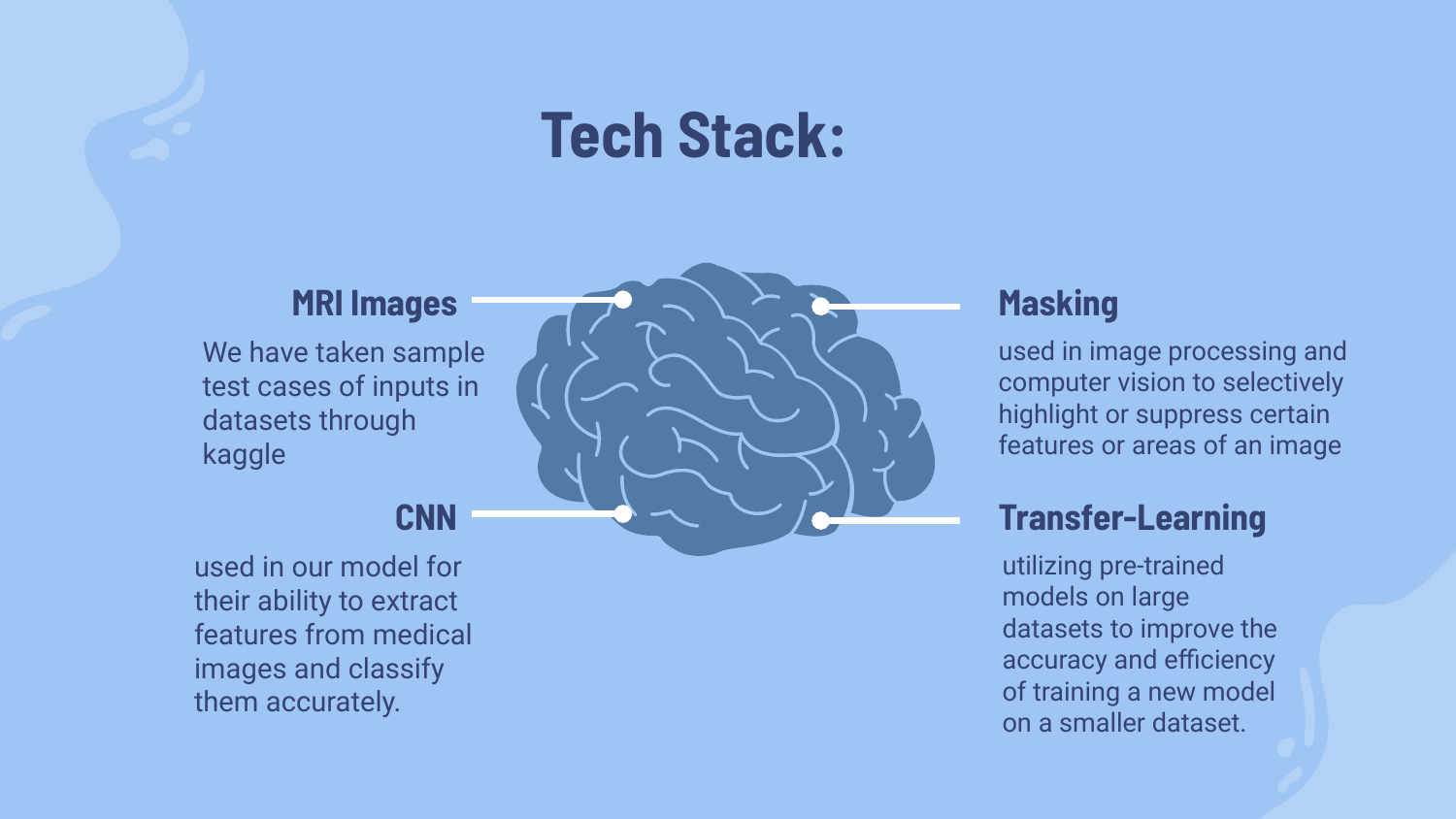

# Tech Stack:

MRI Images
Masking
We have taken sample test cases of inputs in datasets through kaggle
used in image processing and computer vision to selectively highlight or suppress certain features or areas of an image

CNN
Transfer-Learning
used in our model for their ability to extract features from medical images and classify them accurately.
utilizing pre-trained models on large datasets to improve the accuracy and efficiency of training a new model on a smaller dataset.